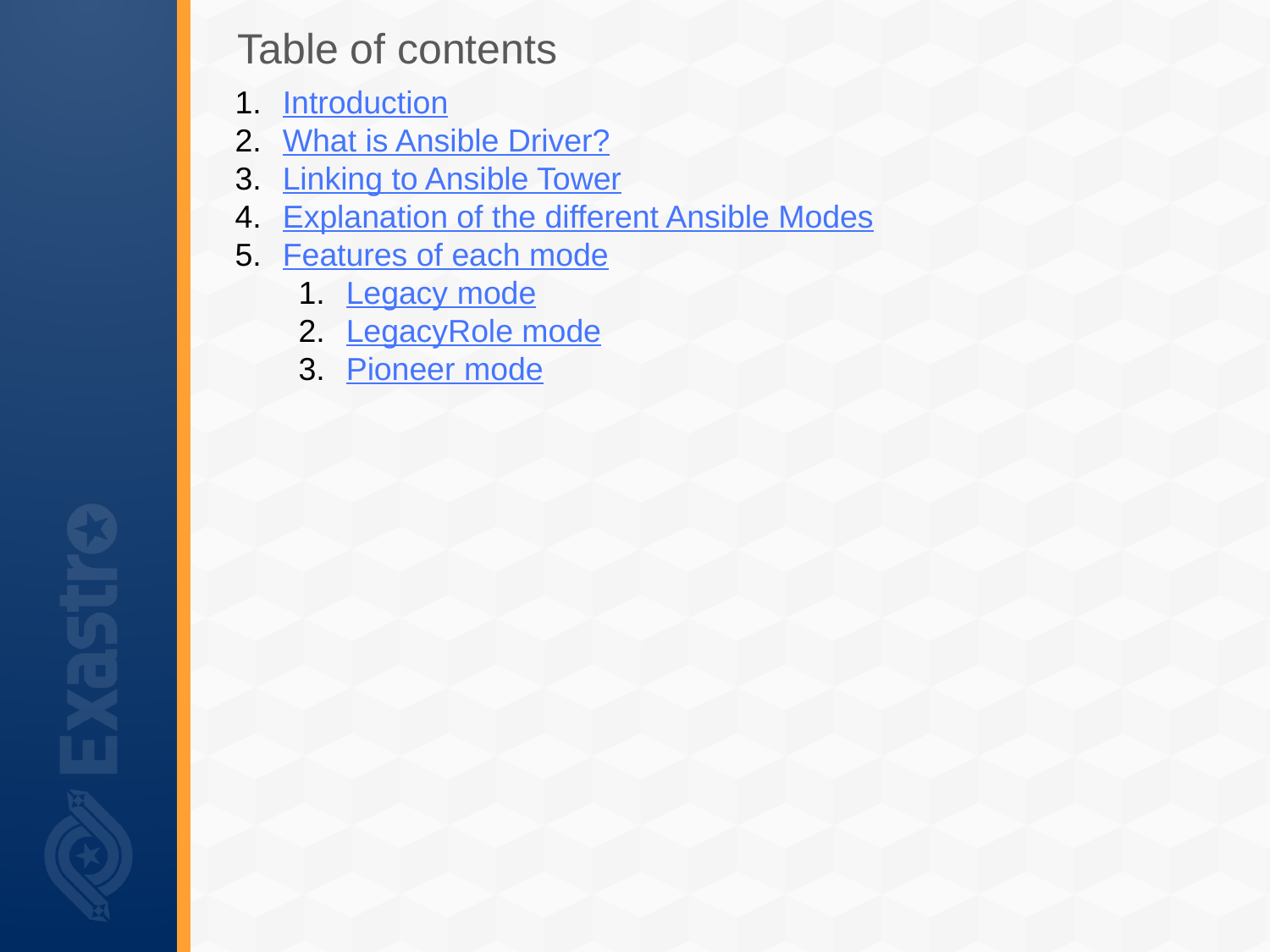

# Table of contents
Introduction
What is Ansible Driver?
Linking to Ansible Tower
Explanation of the different Ansible Modes
Features of each mode
Legacy mode
LegacyRole mode
Pioneer mode